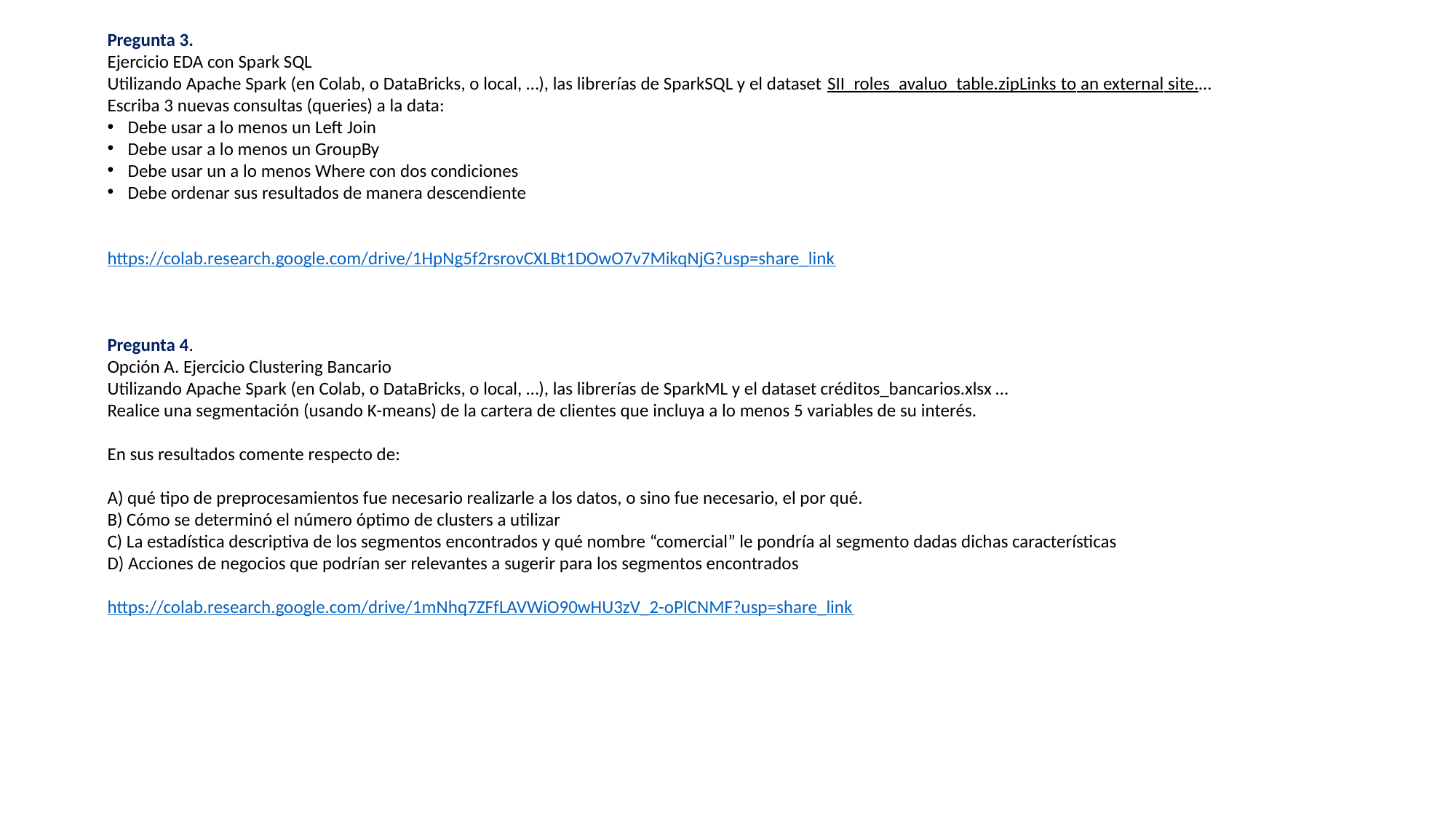

Pregunta 3.
Ejercicio EDA con Spark SQL
Utilizando Apache Spark (en Colab, o DataBricks, o local, …), las librerías de SparkSQL y el dataset SII_roles_avaluo_table.zipLinks to an external site.…
Escriba 3 nuevas consultas (queries) a la data:
Debe usar a lo menos un Left Join
Debe usar a lo menos un GroupBy
Debe usar un a lo menos Where con dos condiciones
Debe ordenar sus resultados de manera descendiente

https://colab.research.google.com/drive/1HpNg5f2rsrovCXLBt1DOwO7v7MikqNjG?usp=share_link

Pregunta 4.
Opción A. Ejercicio Clustering Bancario
Utilizando Apache Spark (en Colab, o DataBricks, o local, …), las librerías de SparkML y el dataset créditos_bancarios.xlsx …
Realice una segmentación (usando K-means) de la cartera de clientes que incluya a lo menos 5 variables de su interés.

En sus resultados comente respecto de:

A) qué tipo de preprocesamientos fue necesario realizarle a los datos, o sino fue necesario, el por qué.
B) Cómo se determinó el número óptimo de clusters a utilizar
C) La estadística descriptiva de los segmentos encontrados y qué nombre “comercial” le pondría al segmento dadas dichas características
D) Acciones de negocios que podrían ser relevantes a sugerir para los segmentos encontrados

https://colab.research.google.com/drive/1mNhq7ZFfLAVWiO90wHU3zV_2-oPlCNMF?usp=share_link